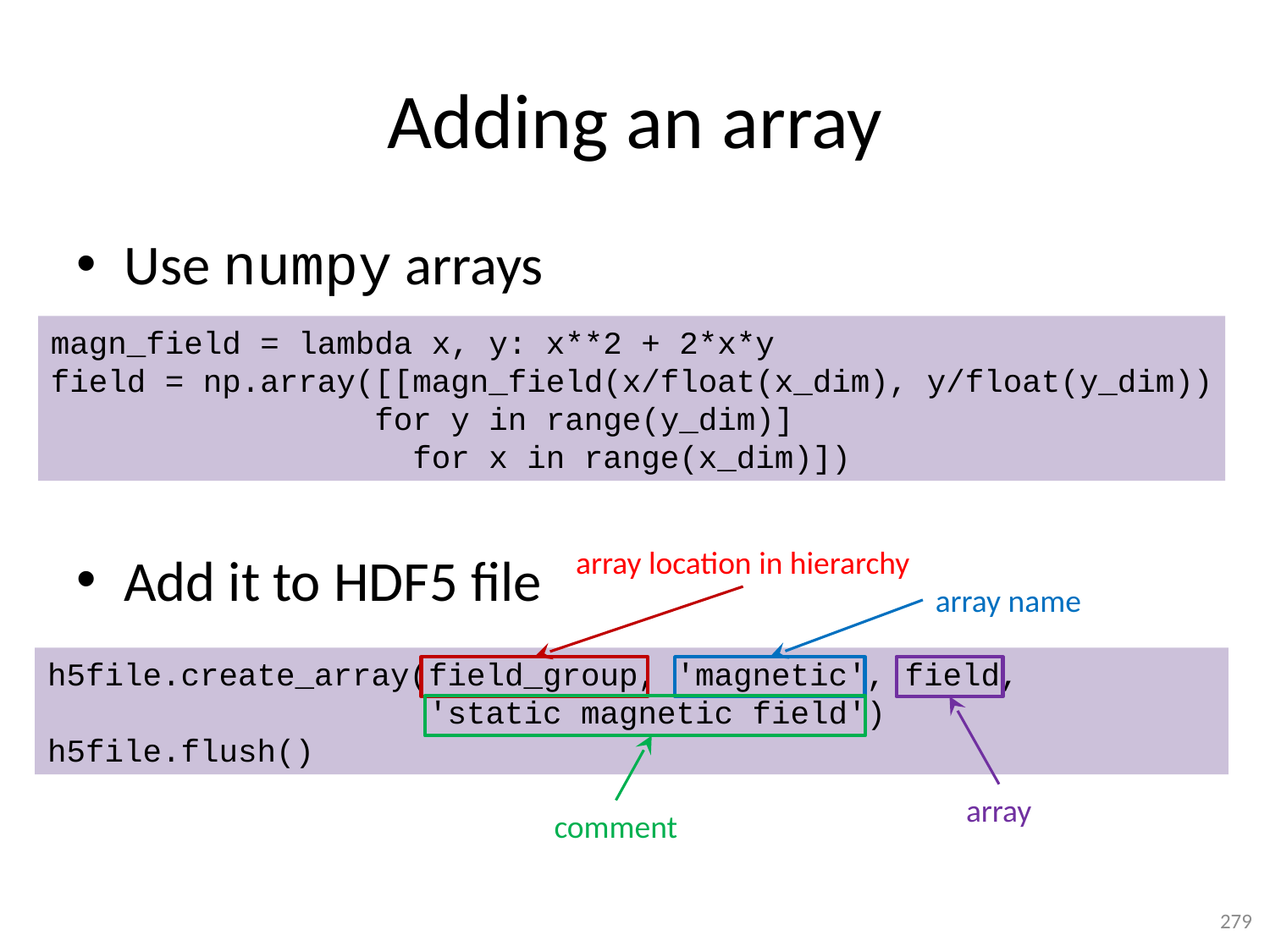

# Adding an array
Use numpy arrays

Add it to HDF5 file
magn_field = lambda x, y: x**2 + 2*x*y
field = np.array([[magn_field(x/float(x_dim), y/float(y_dim))
                 for y in range(y_dim)]
                   for x in range(x_dim)])
array location in hierarchy

array name

h5file.create_array(field_group, 'magnetic', field,
                    'static magnetic field')
h5file.flush()

array

comment
279